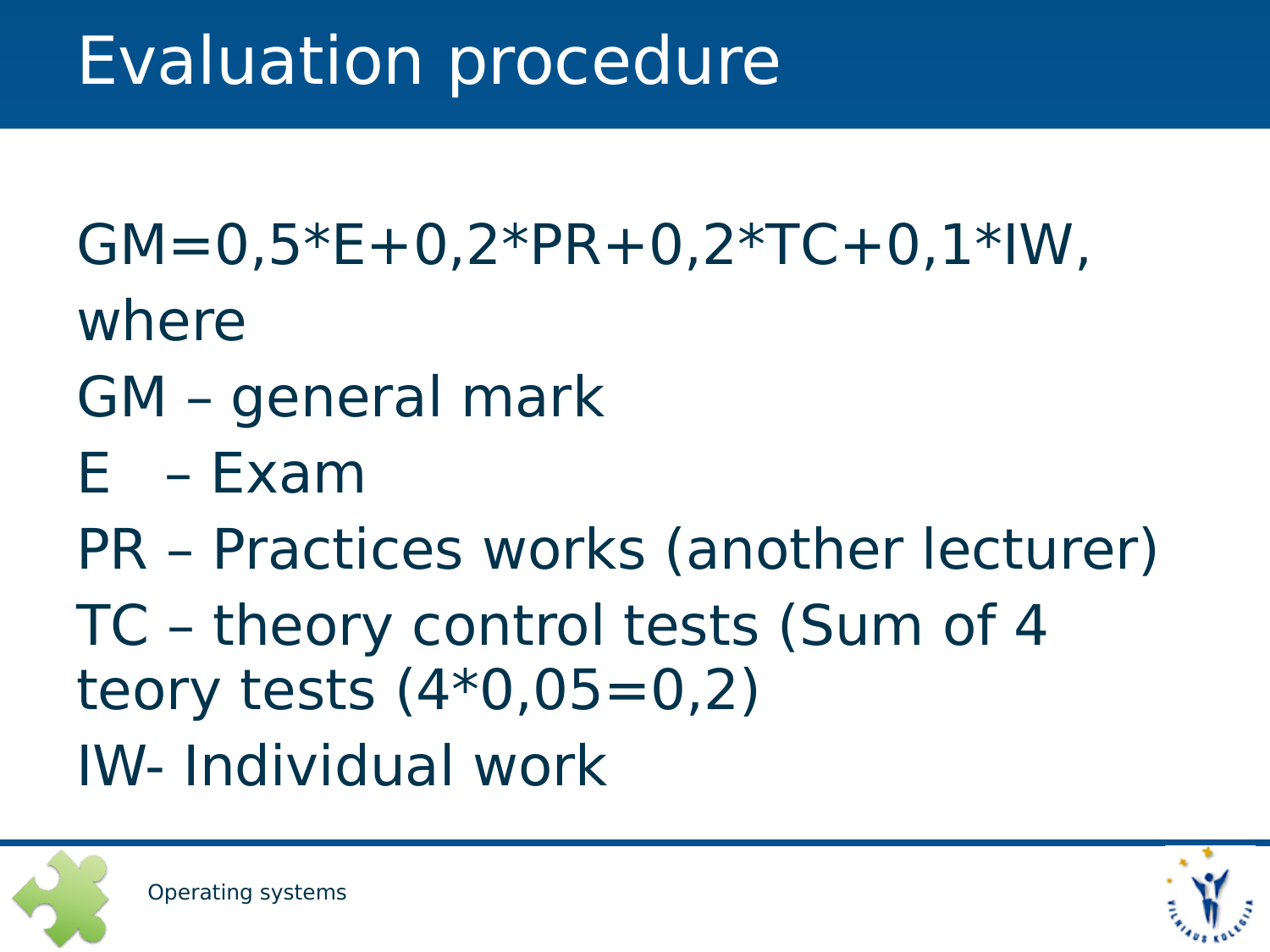

# Evaluation procedure
GM=0,5*E+0,2*PR+0,2*TC+0,1*IW,
where
GM – general mark
E   – Exam
PR – Practices works (another lecturer)
TC – theory control tests (Sum of 4 teory tests (4*0,05=0,2)
IW- Individual work

Operating systems